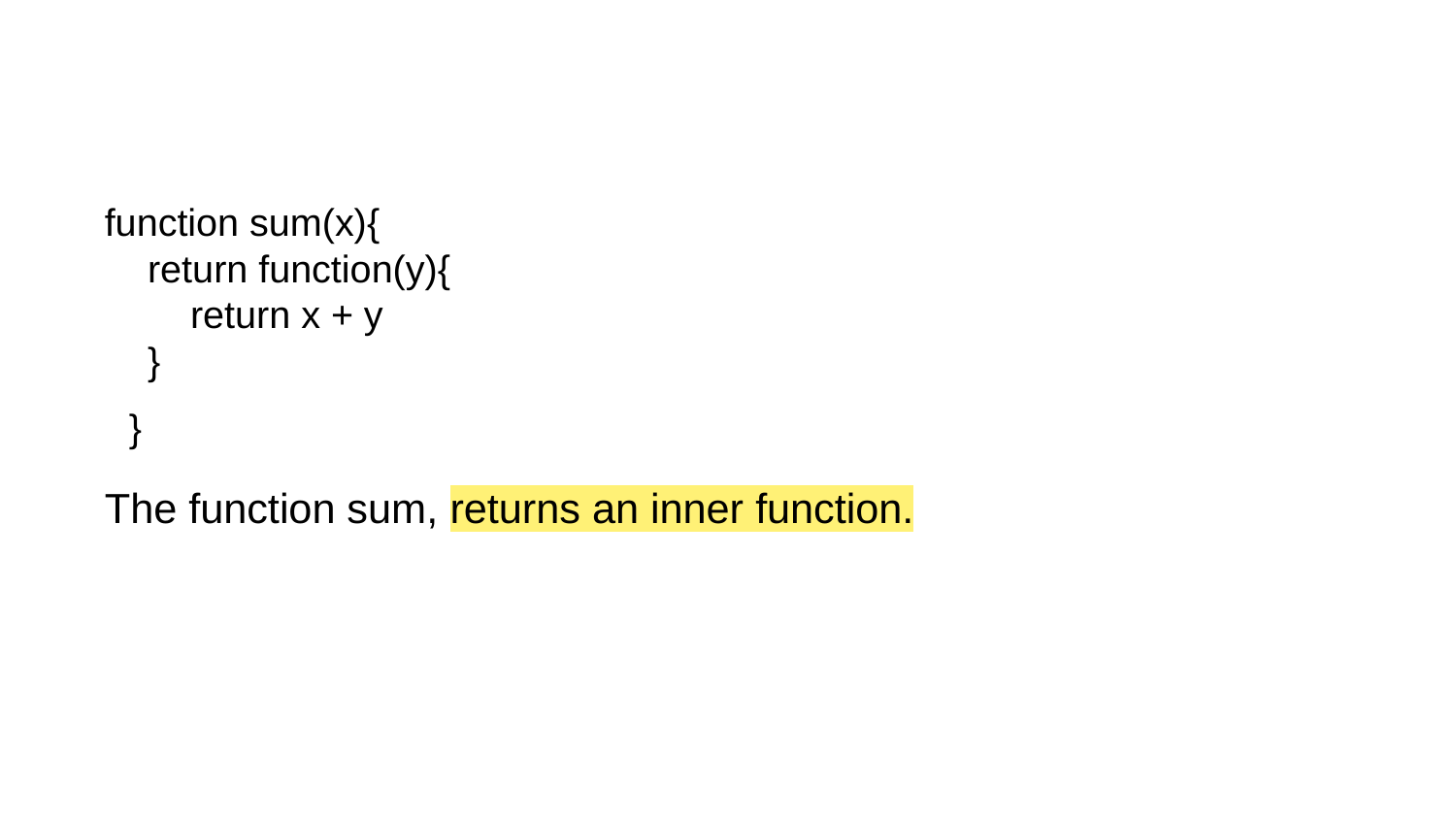

# function sum(x){
    return function(y){
        return x + y
    }
}
The function sum, returns an inner function.